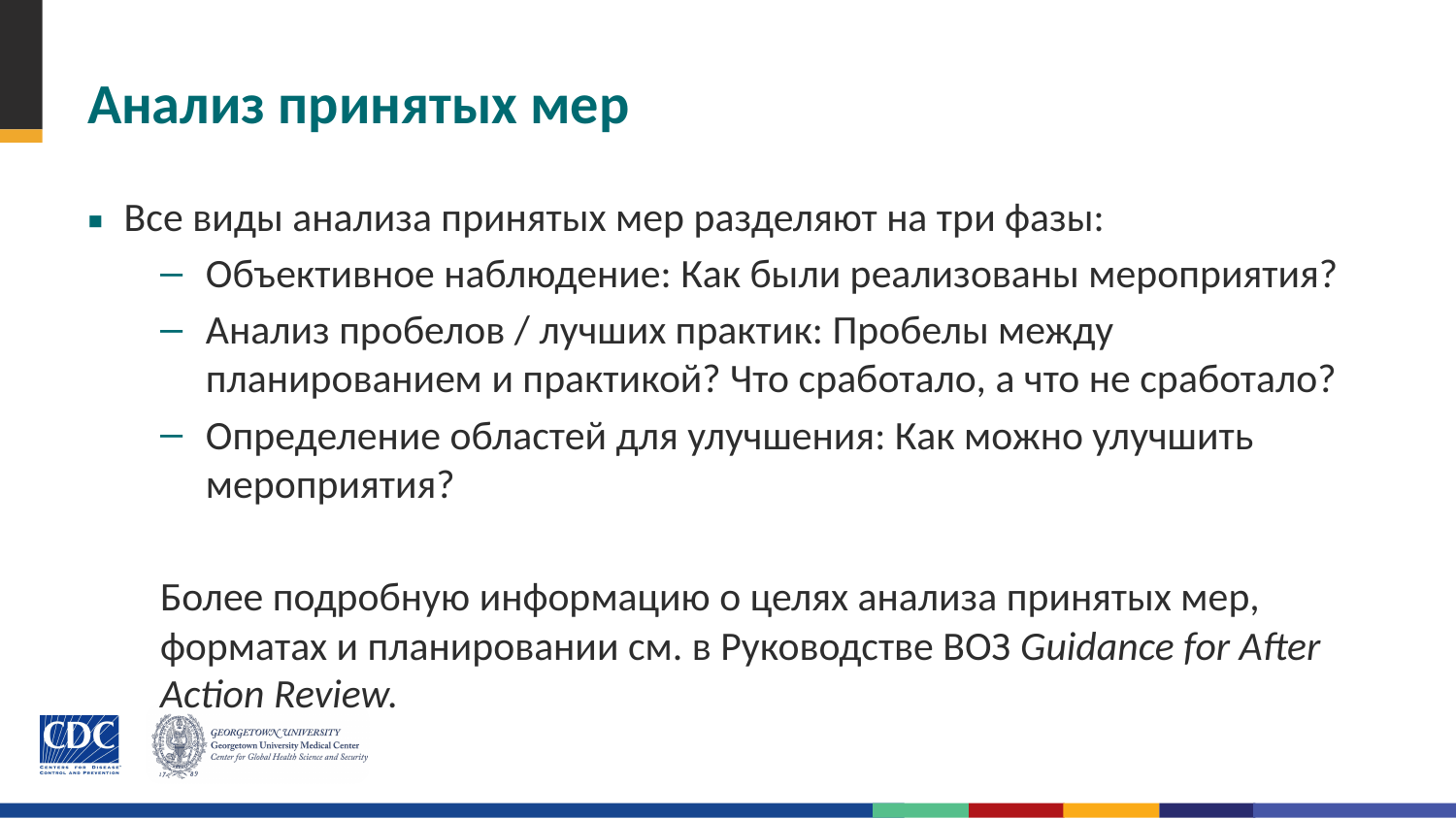

# Анализ принятых мер
Все виды анализа принятых мер разделяют на три фазы:
Объективное наблюдение: Как были реализованы мероприятия?
Анализ пробелов / лучших практик: Пробелы между планированием и практикой? Что сработало, а что не сработало?
Определение областей для улучшения: Как можно улучшить мероприятия?

Более подробную информацию о целях анализа принятых мер, форматах и планировании см. в Руководстве ВОЗ Guidance for After Action Review.